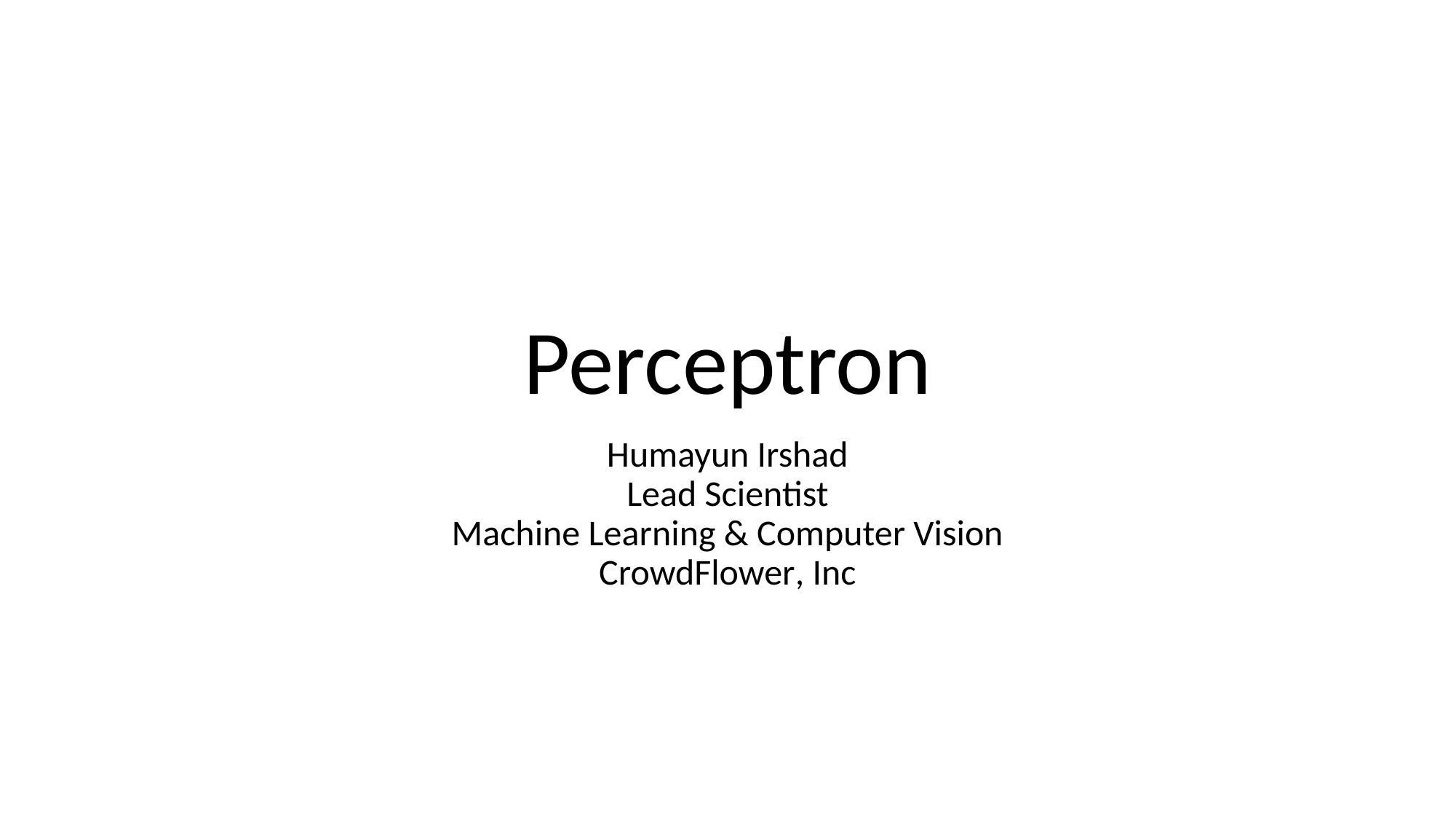

# Perceptron

Humayun Irshad
Lead Scientist
Machine Learning & Computer Vision
CrowdFlower, Inc